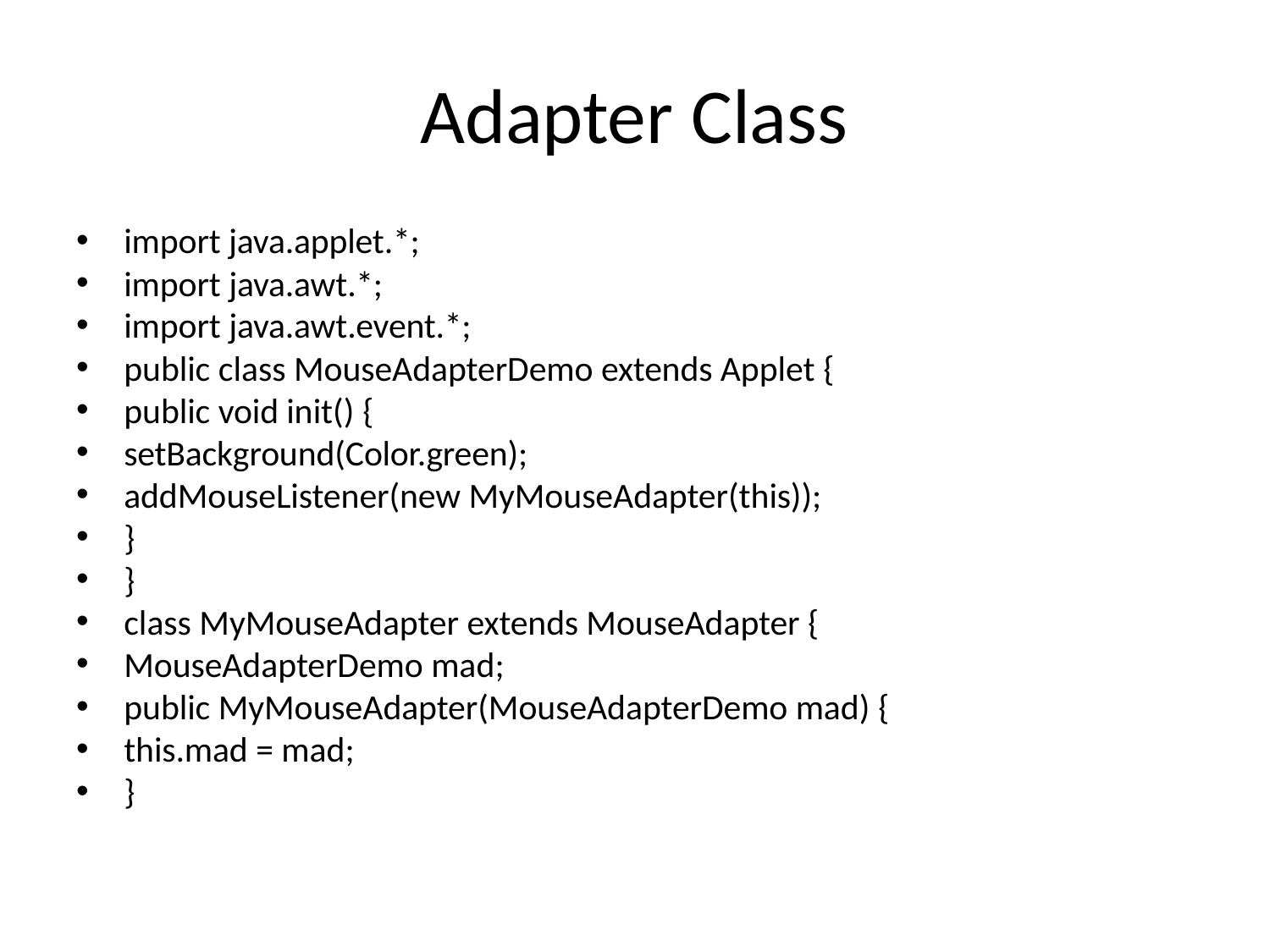

# Adapter Class
import java.applet.*;
import java.awt.*;
import java.awt.event.*;
public class MouseAdapterDemo extends Applet {
public void init() {
setBackground(Color.green);
addMouseListener(new MyMouseAdapter(this));
}
}
class MyMouseAdapter extends MouseAdapter {
MouseAdapterDemo mad;
public MyMouseAdapter(MouseAdapterDemo mad) {
this.mad = mad;
}